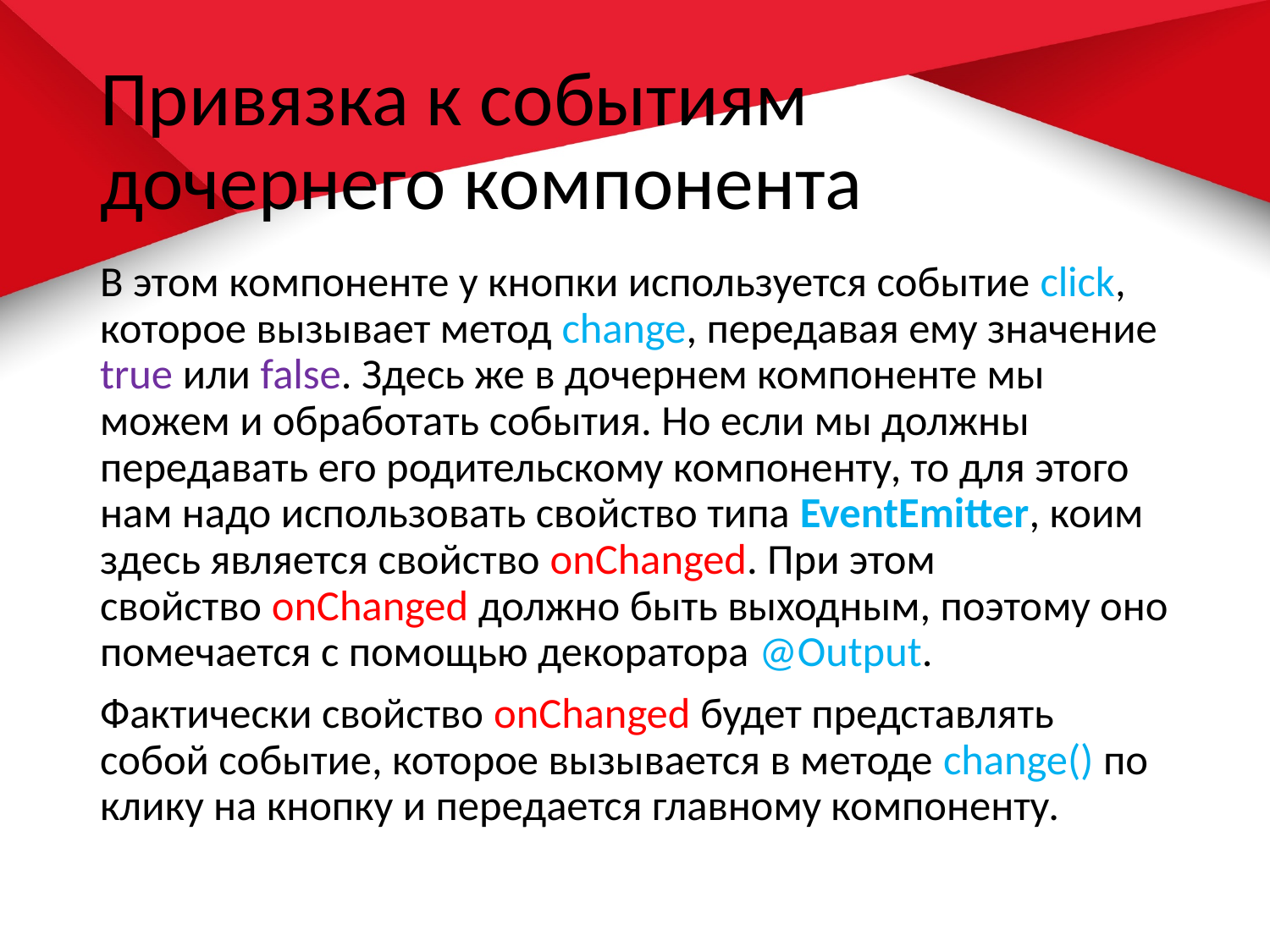

# Привязка к событиям дочернего компонента
В этом компоненте у кнопки используется событие click, которое вызывает метод change, передавая ему значение true или false. Здесь же в дочернем компоненте мы можем и обработать события. Но если мы должны передавать его родительскому компоненту, то для этого нам надо использовать свойство типа EventEmitter, коим здесь является свойство onChanged. При этом свойство onChanged должно быть выходным, поэтому оно помечается с помощью декоратора @Output.
Фактически свойство onChanged будет представлять собой событие, которое вызывается в методе change() по клику на кнопку и передается главному компоненту.